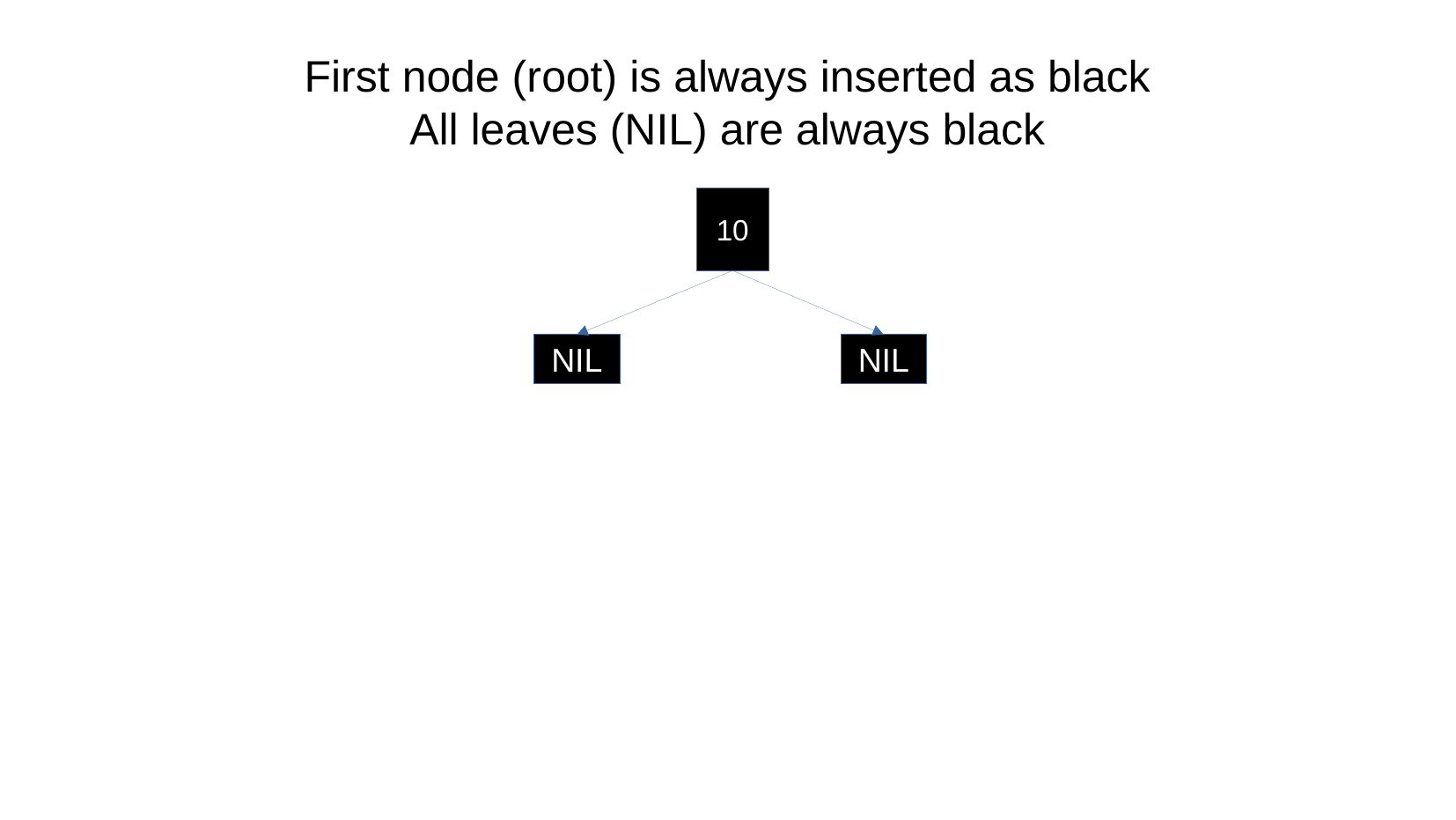

# First node (root) is always inserted as black All leaves (NIL) are always black
10
NIL
NIL